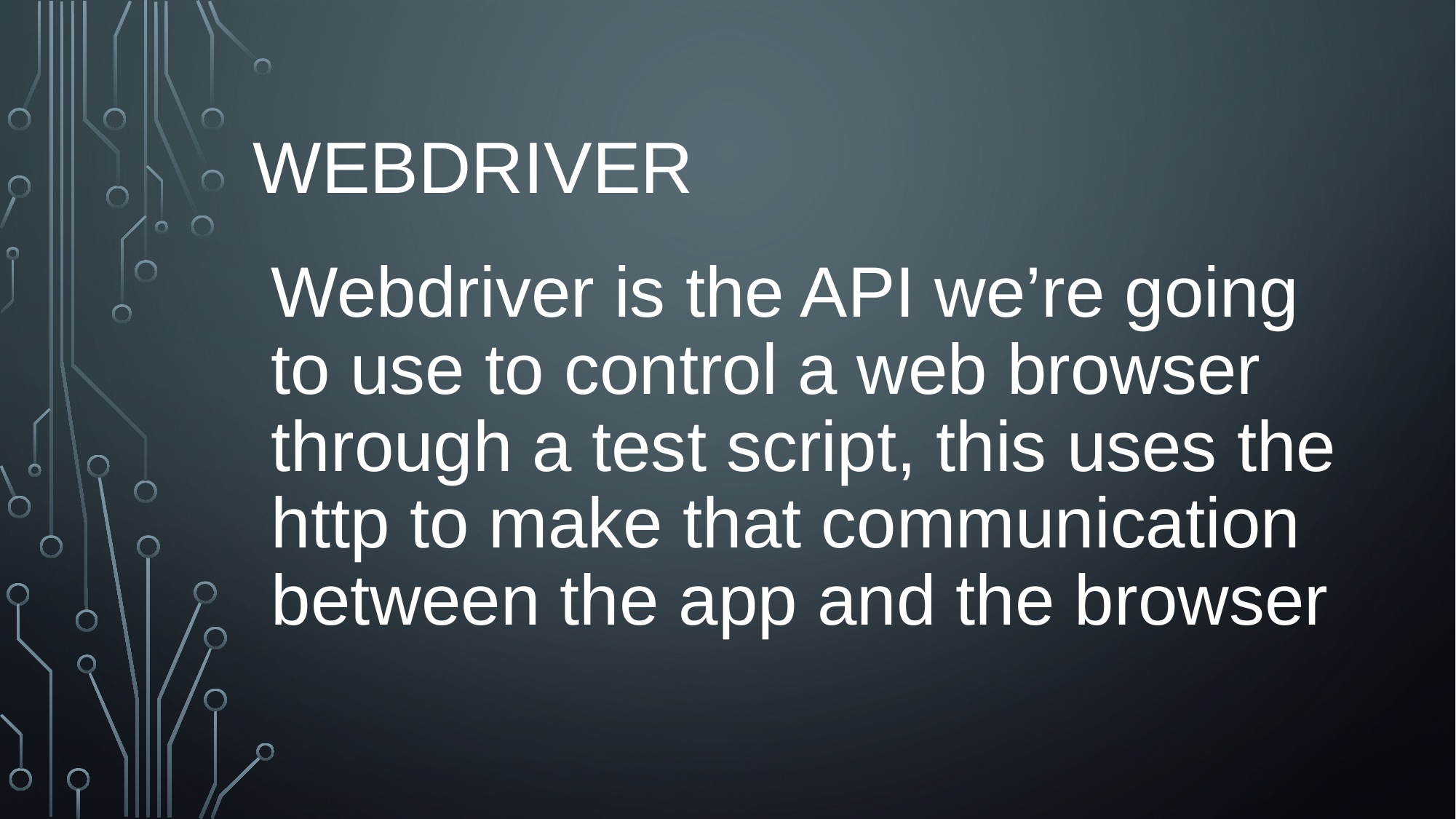

# WebDriver
Webdriver is the API we’re going to use to control a web browser through a test script, this uses the http to make that communication between the app and the browser